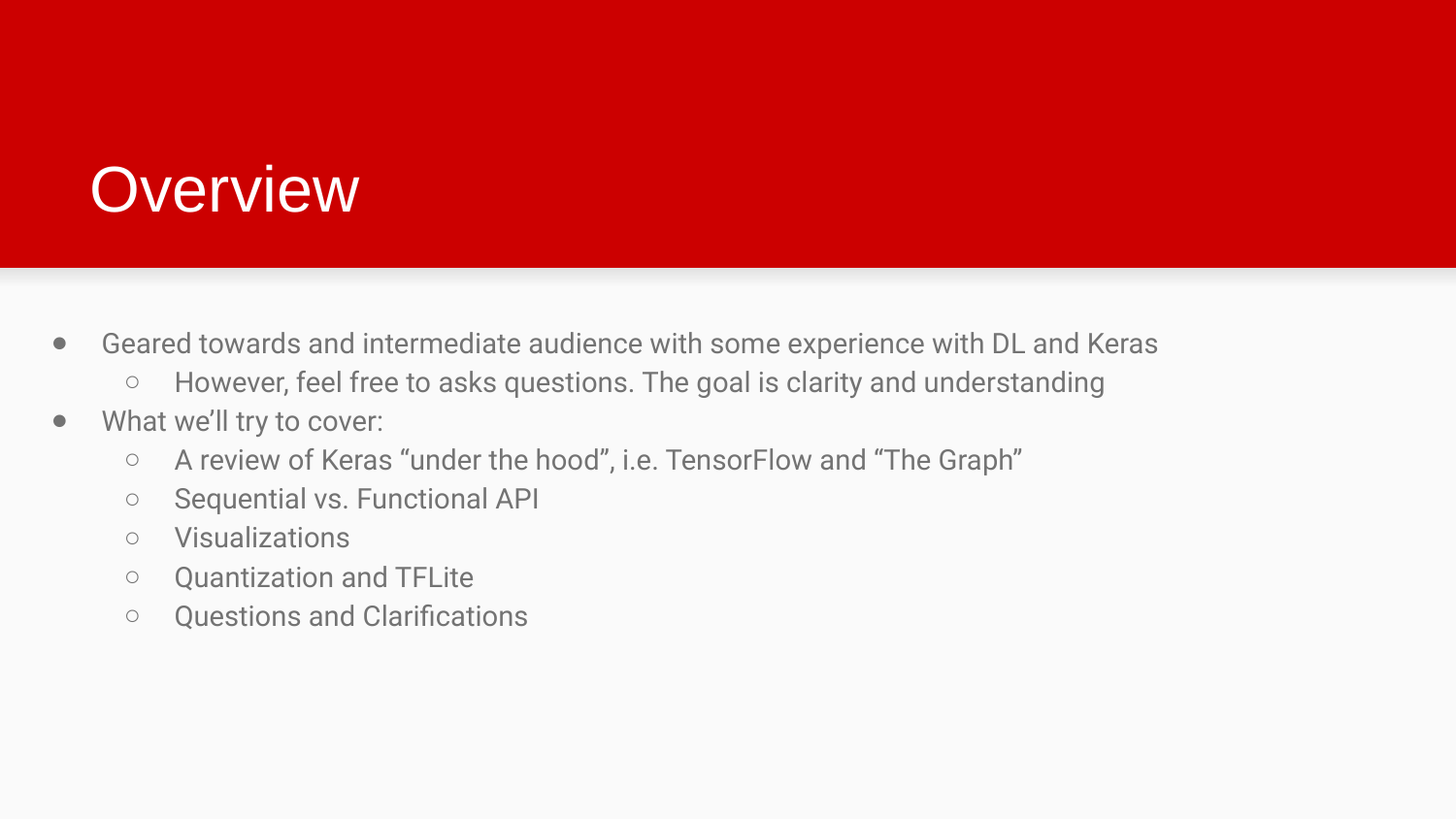

# Overview
Geared towards and intermediate audience with some experience with DL and Keras
However, feel free to asks questions. The goal is clarity and understanding
What we’ll try to cover:
A review of Keras “under the hood”, i.e. TensorFlow and “The Graph”
Sequential vs. Functional API
Visualizations
Quantization and TFLite
Questions and Clarifications